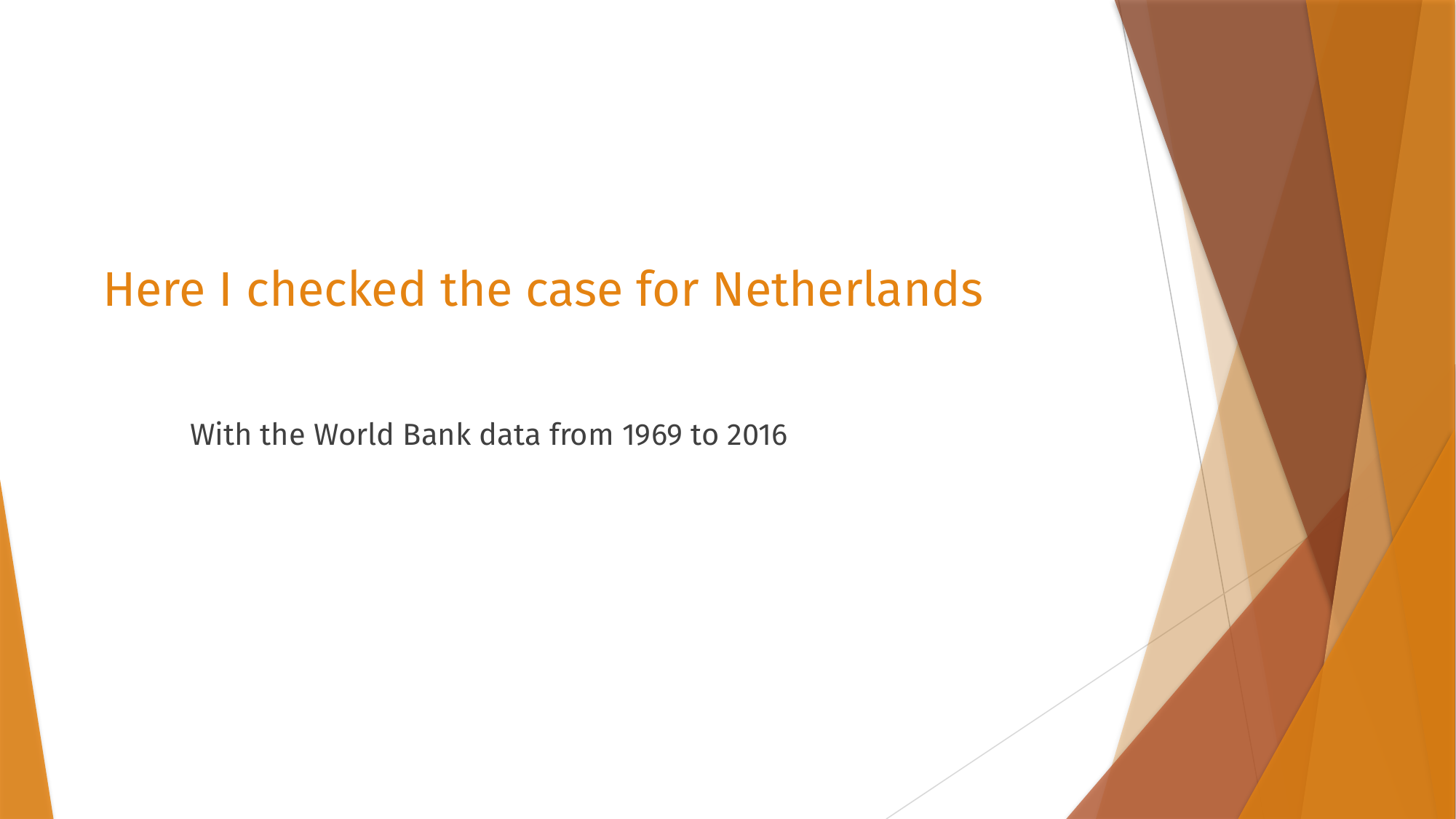

# Here I checked the case for Netherlands
With the World Bank data from 1969 to 2016